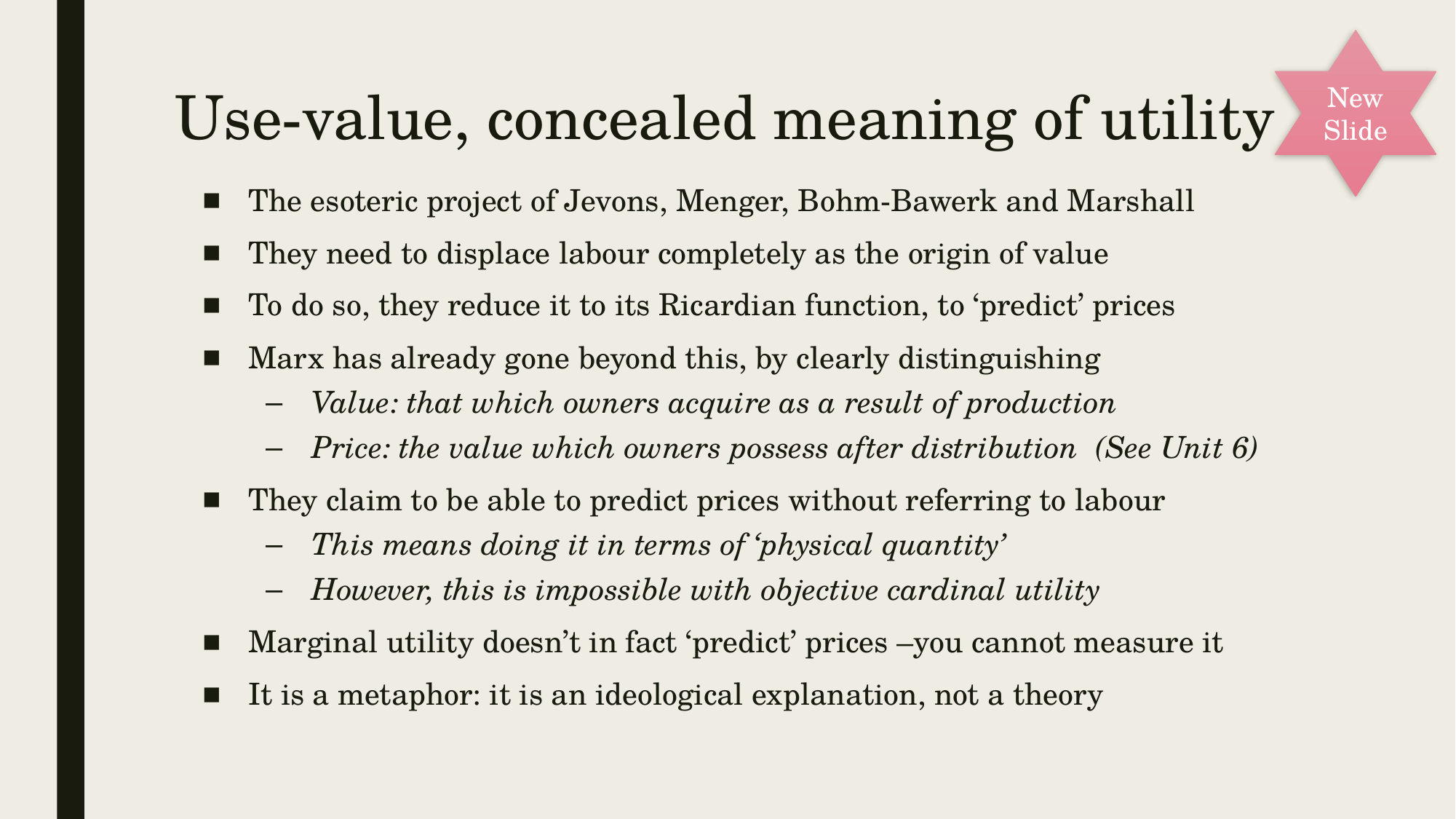

New Slide
# Use-value, concealed meaning of utility
The esoteric project of Jevons, Menger, Bohm-Bawerk and Marshall
They need to displace labour completely as the origin of value
To do so, they reduce it to its Ricardian function, to ‘predict’ prices
Marx has already gone beyond this, by clearly distinguishing
Value: that which owners acquire as a result of production
Price: the value which owners possess after distribution  (See Unit 6)
They claim to be able to predict prices without referring to labour
This means doing it in terms of ‘physical quantity’
However, this is impossible with objective cardinal utility
Marginal utility doesn’t in fact ‘predict’ prices –you cannot measure it
It is a metaphor: it is an ideological explanation, not a theory